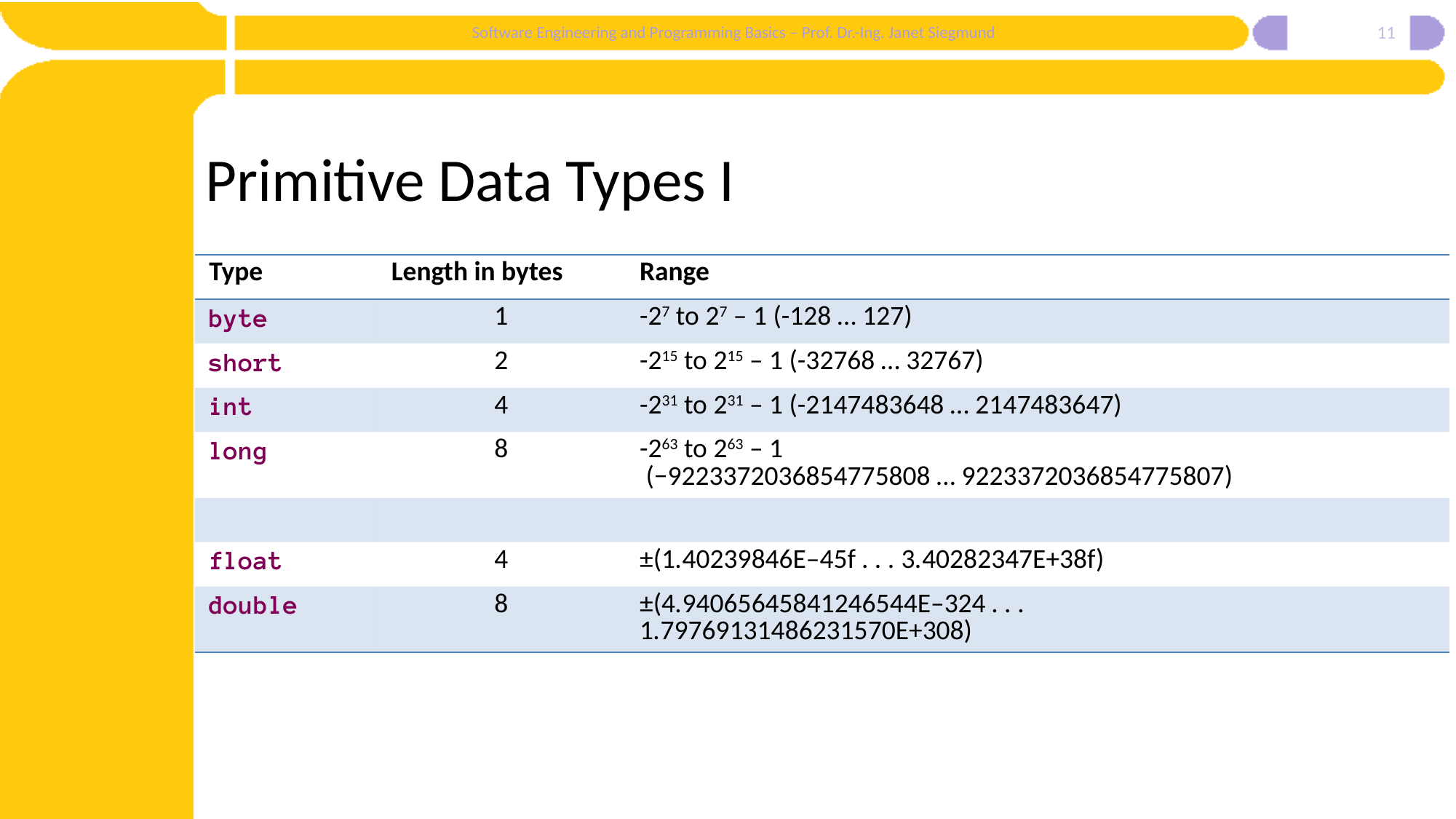

11
# Primitive Data Types I
| Type | Length in bytes | Range |
| --- | --- | --- |
| byte | 1 | -27 to 27 – 1 (-128 … 127) |
| short | 2 | -215 to 215 – 1 (-32768 … 32767) |
| int | 4 | -231 to 231 – 1 (-2147483648 … 2147483647) |
| long | 8 | -263 to 263 – 1 (−9223372036854775808 … 9223372036854775807) |
|  |  |  |
| float | 4 | ±(1.40239846E–45f . . . 3.40282347E+38f) |
| double | 8 | ±(4.94065645841246544E–324 . . . 1.79769131486231570E+308) |